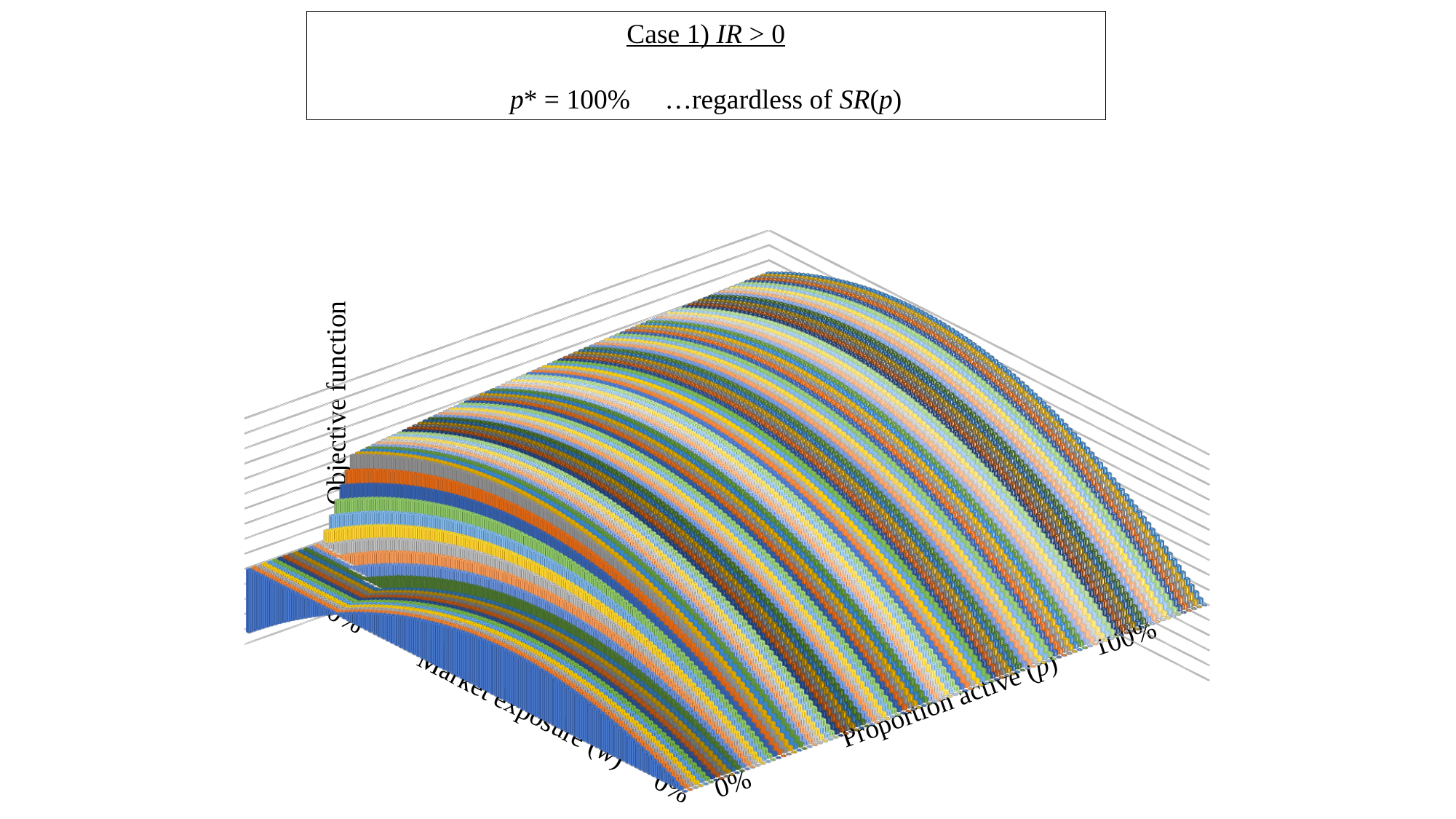

Case 1) IR > 0

p* = 100%     …regardless of SR(p)

[unsupported chart]

Objective function
100%
100%
Proportion active (p)
Market exposure (w)
0%
0%